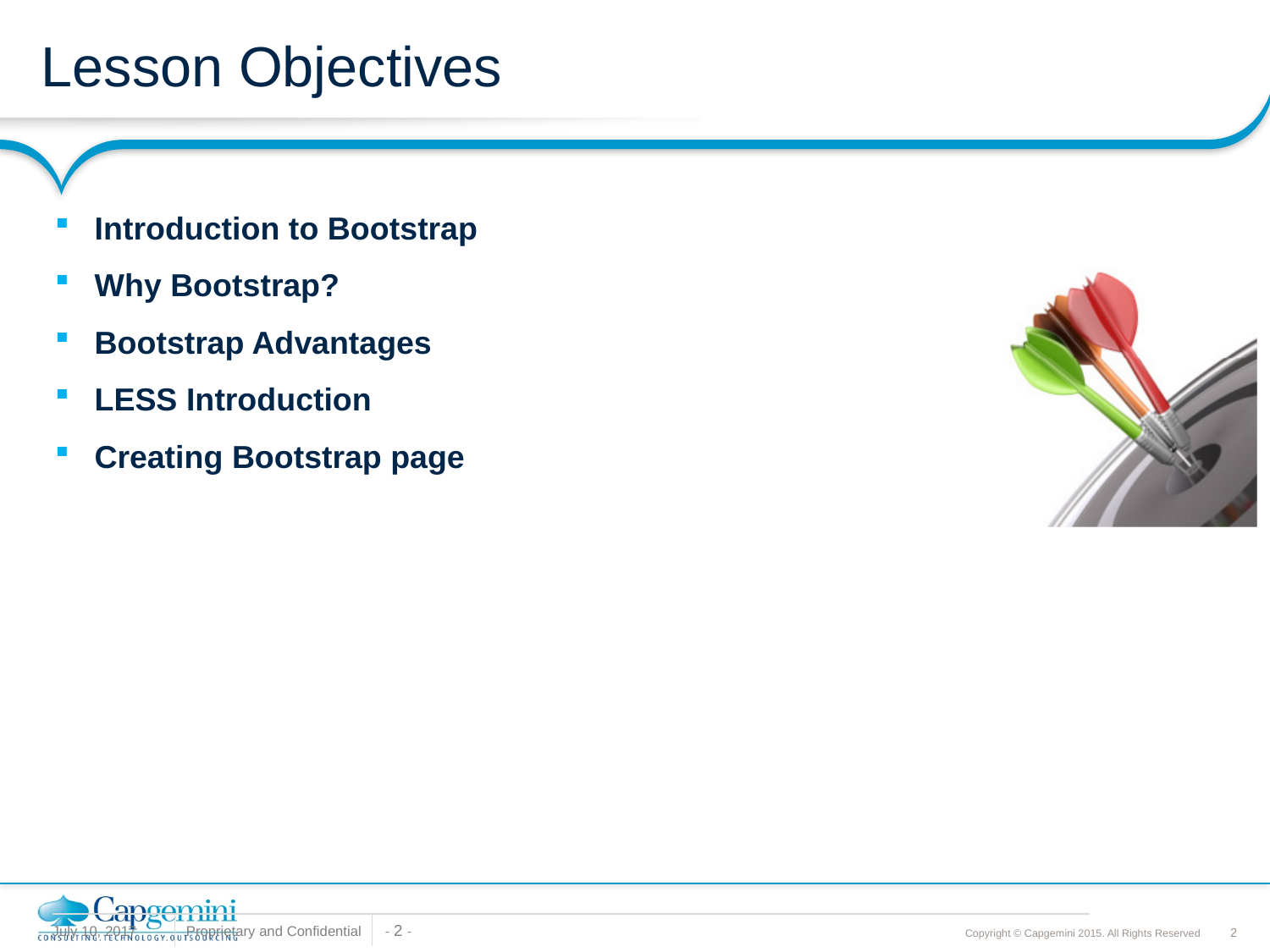

# Lesson Objectives

Introduction to Bootstrap
Why Bootstrap?
Bootstrap Advantages
LESS Introduction
Creating Bootstrap page